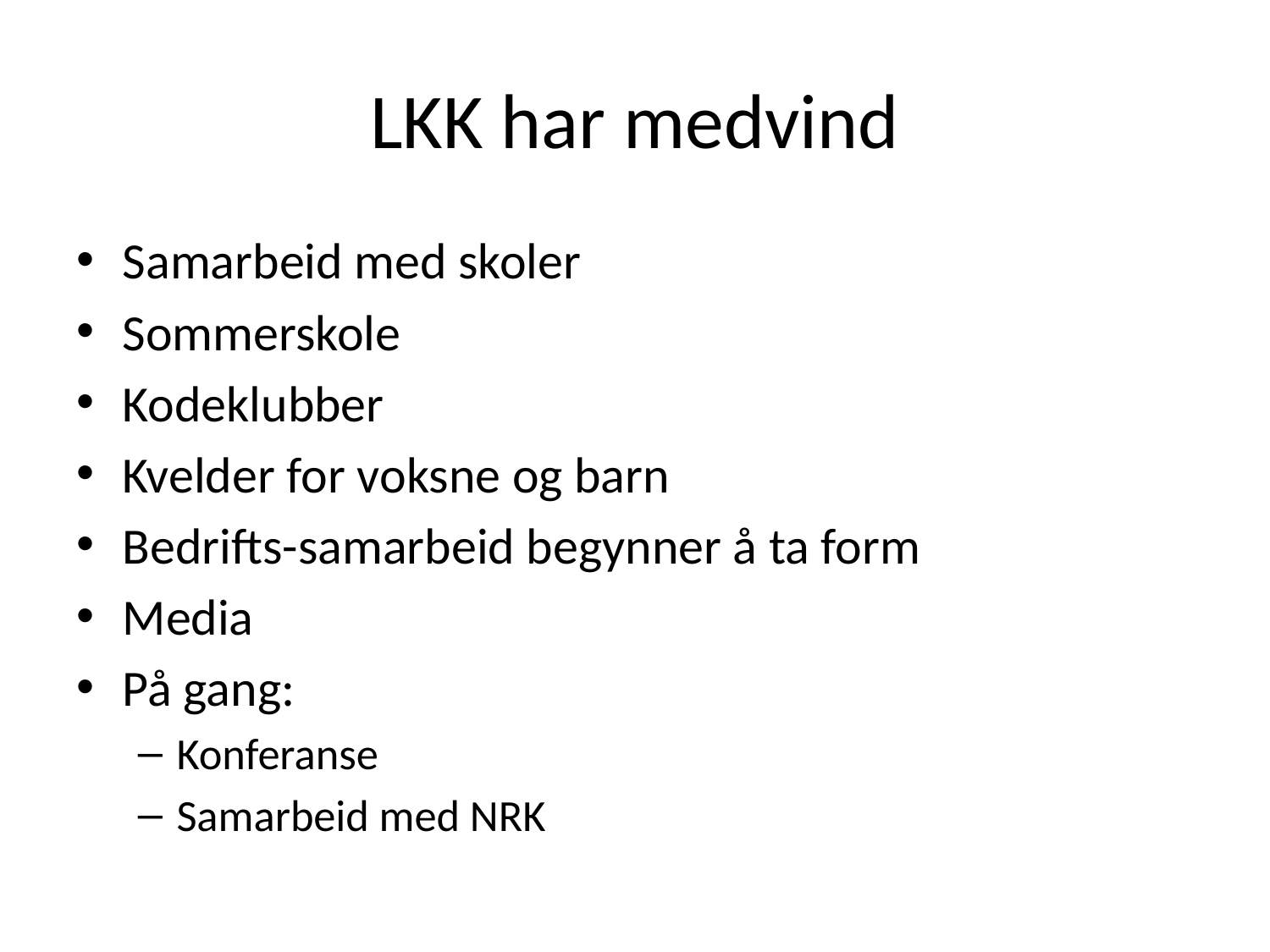

# LKK har medvind
Samarbeid med skoler
Sommerskole
Kodeklubber
Kvelder for voksne og barn
Bedrifts-samarbeid begynner å ta form
Media
På gang:
Konferanse
Samarbeid med NRK